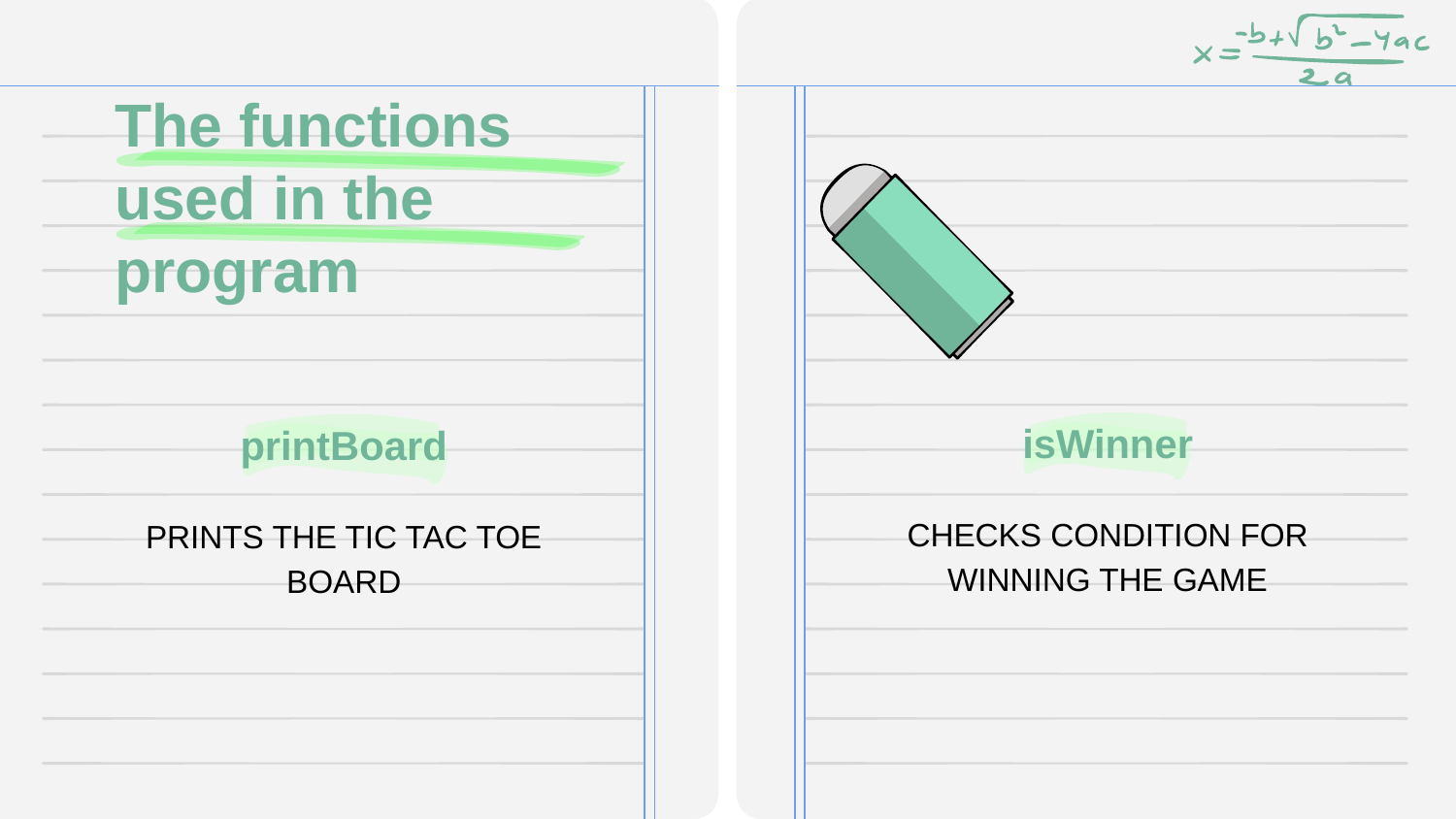

# The functions used in the program

isWinner
printBoard
CHECKS CONDITION FOR WINNING THE GAME
PRINTS THE TIC TAC TOE BOARD